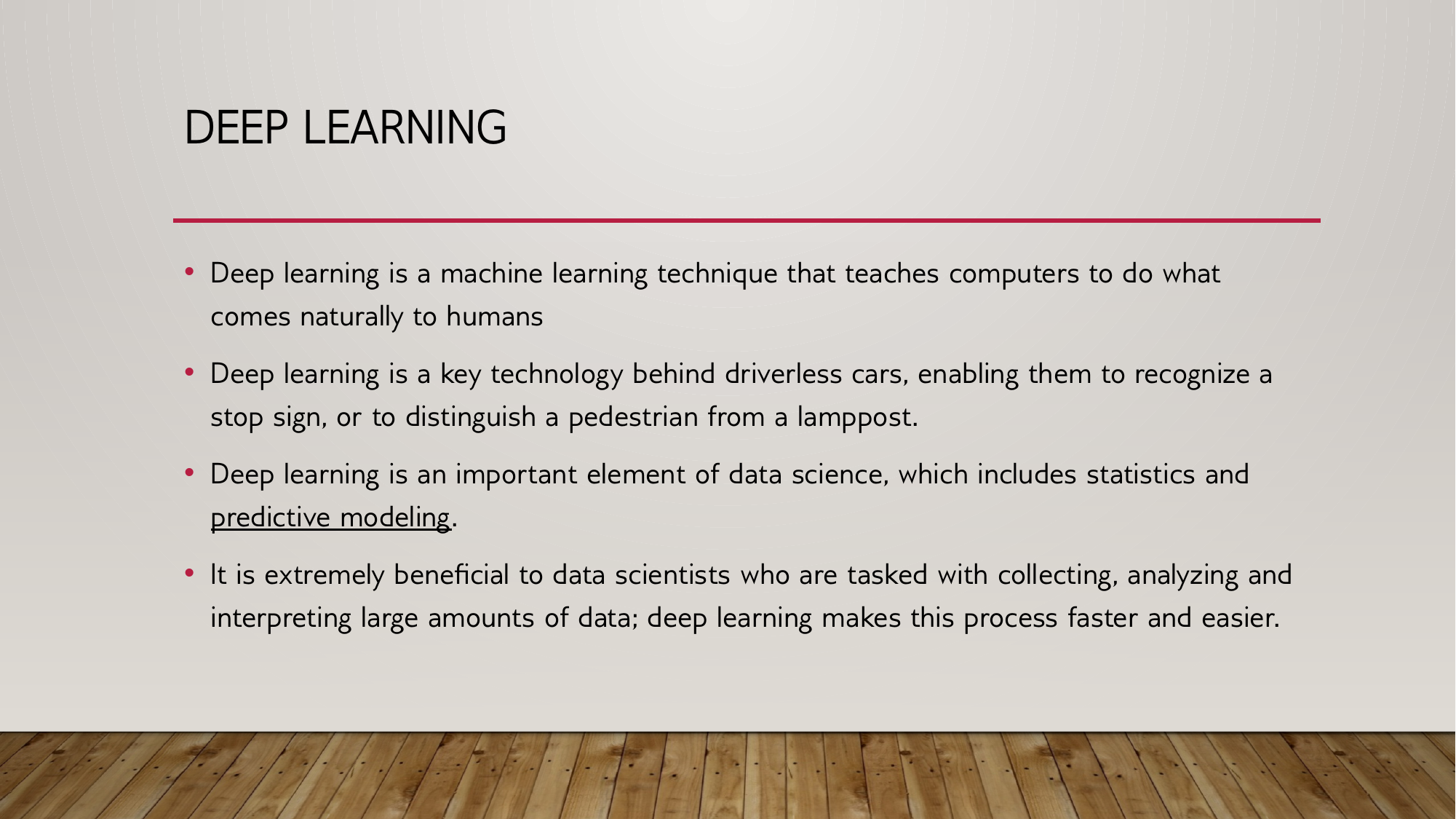

# DEEP LEARNING
Deep learning is a machine learning technique that teaches computers to do what comes naturally to humans
Deep learning is a key technology behind driverless cars, enabling them to recognize a stop sign, or to distinguish a pedestrian from a lamppost.
Deep learning is an important element of data science, which includes statistics and predictive modeling.
It is extremely beneficial to data scientists who are tasked with collecting, analyzing and interpreting large amounts of data; deep learning makes this process faster and easier.